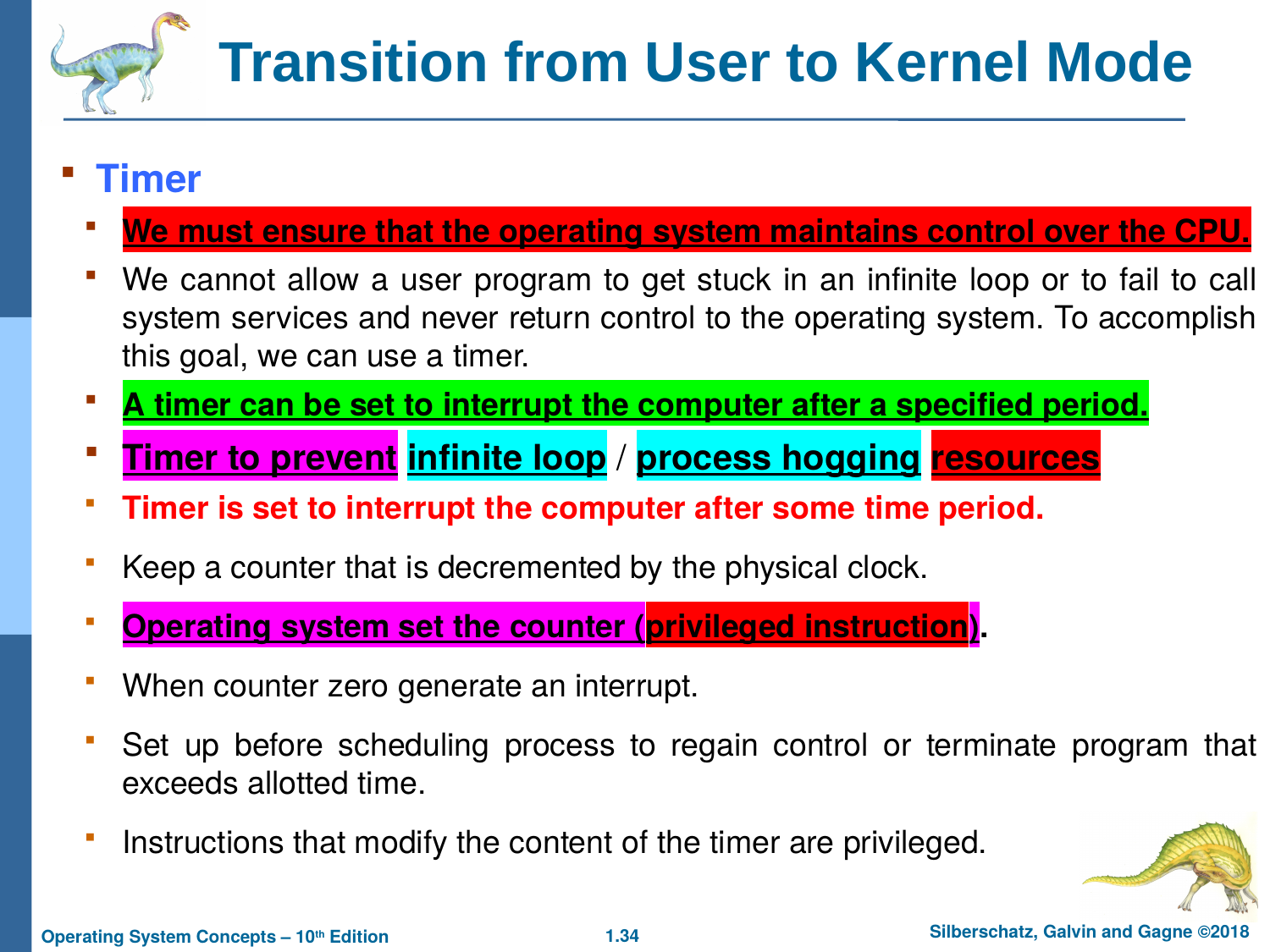

Transition from User to Kernel Mode
Timer
We must ensure that the operating system maintains control over the CPU.
We cannot allow a user program to get stuck in an infinite loop or to fail to call system services and never return control to the operating system. To accomplish this goal, we can use a timer.
A timer can be set to interrupt the computer after a specified period.
Timer to prevent infinite loop / process hogging resources
Timer is set to interrupt the computer after some time period.
Keep a counter that is decremented by the physical clock.
Operating system set the counter (privileged instruction).
When counter zero generate an interrupt.
Set up before scheduling process to regain control or terminate program that exceeds allotted time.
Instructions that modify the content of the timer are privileged.